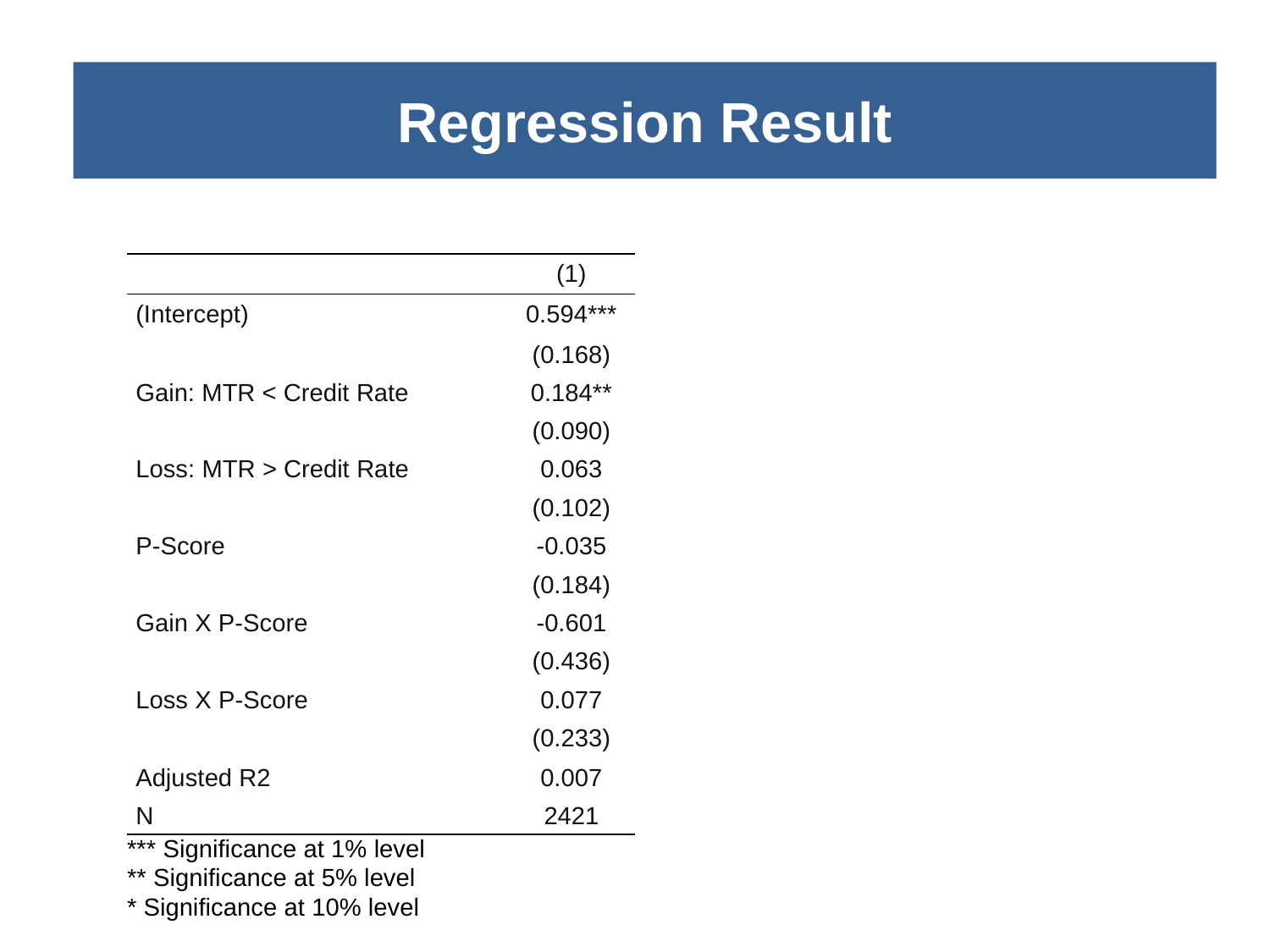

# Regression Result
|  | (1) |
| --- | --- |
| (Intercept) | 0.594\*\*\* |
|  | (0.168) |
| Gain: MTR < Credit Rate | 0.184\*\* |
|  | (0.090) |
| Loss: MTR > Credit Rate | 0.063 |
|  | (0.102) |
| P-Score | -0.035 |
|  | (0.184) |
| Gain X P-Score | -0.601 |
|  | (0.436) |
| Loss X P-Score | 0.077 |
|  | (0.233) |
| Adjusted R2 | 0.007 |
| N | 2421 |
| \*\*\* Significance at 1% level | \*\*\* Significance at 1% level |
| \*\* Significance at 5% level | \*\* Significance at 5% level |
| \* Significance at 10% level | \* Significance at 10% level |